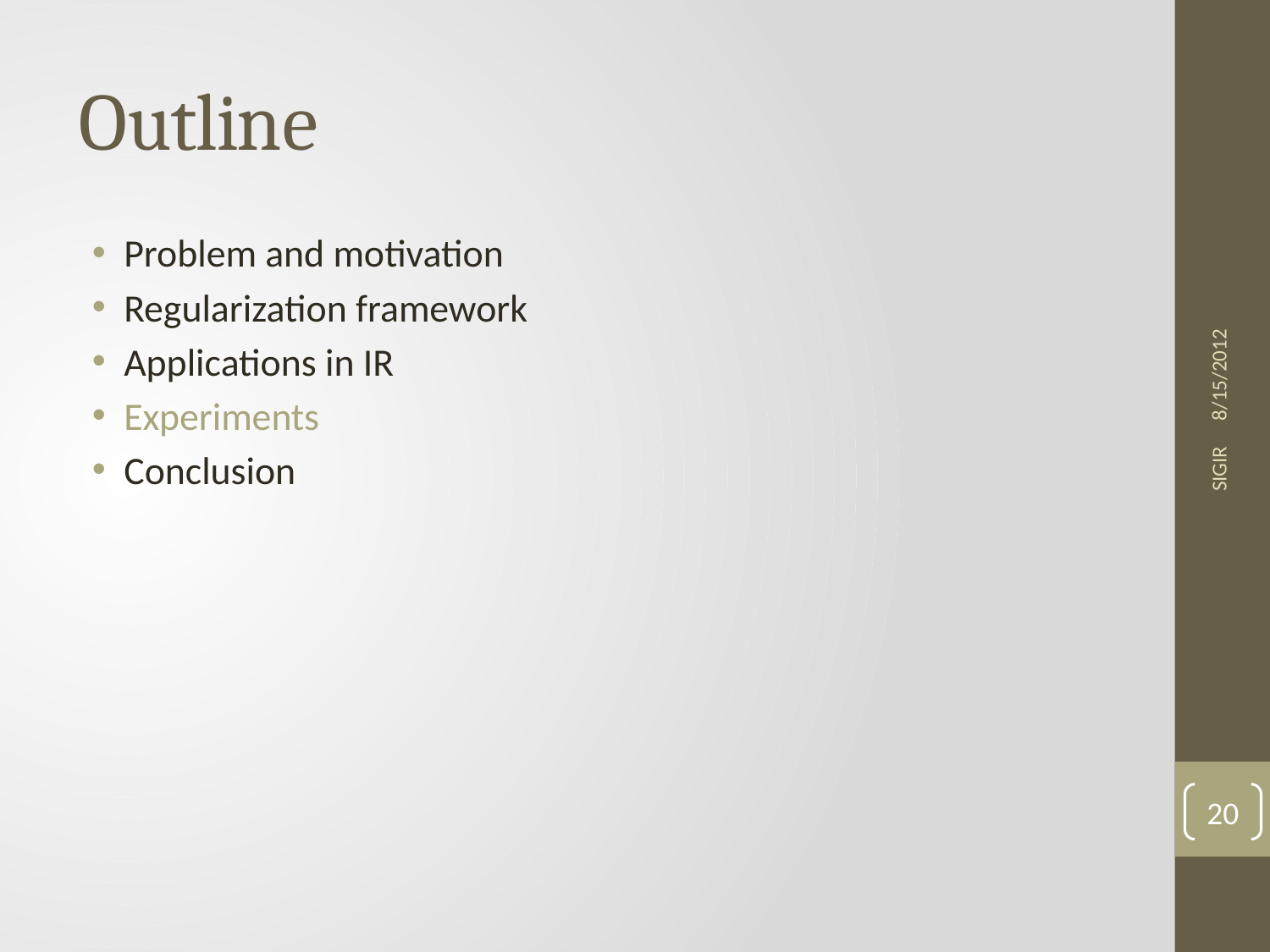

# Outline
Problem and motivation
Regularization framework
Applications in IR
Experiments
Conclusion

8/15/2012
SIGIR
20